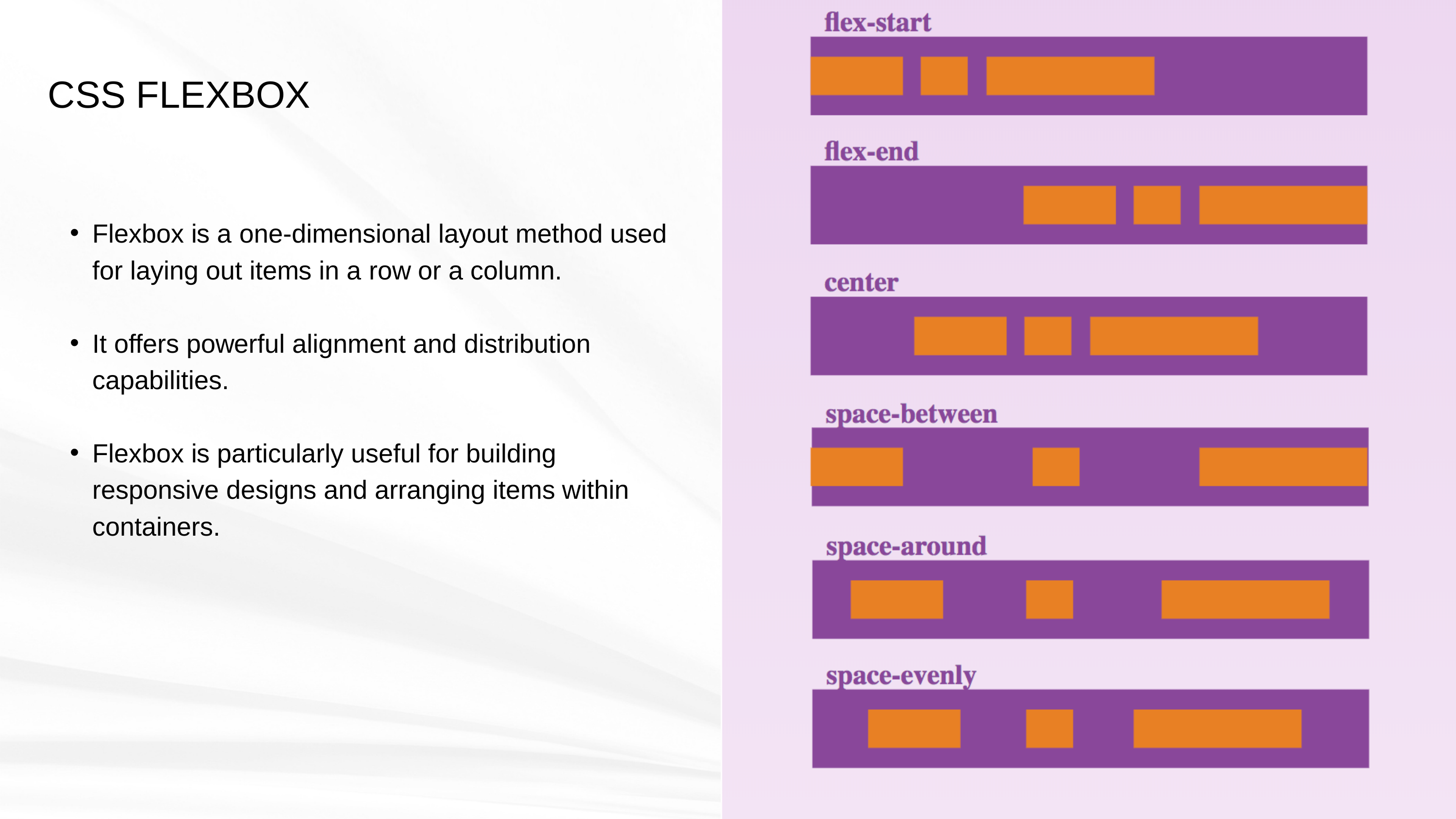

CSS FLEXBOX
Flexbox is a one-dimensional layout method used for laying out items in a row or a column.

It offers powerful alignment and distribution capabilities.

Flexbox is particularly useful for building responsive designs and arranging items within containers.